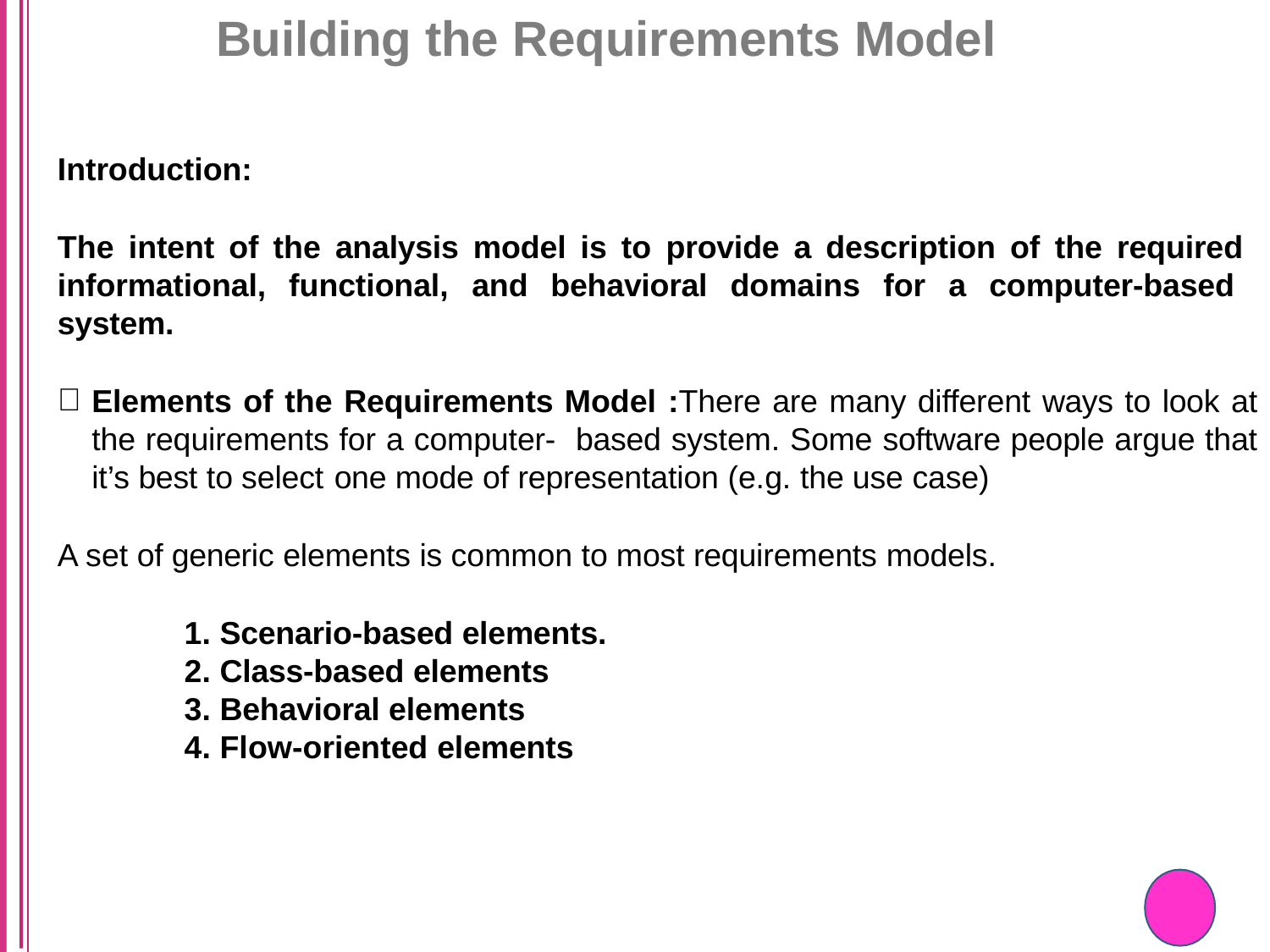

# Building the Requirements Model
Introduction:

The intent of the analysis model is to provide a description of the required  informational, functional, and behavioral domains for a computer-based  system.

Elements of the Requirements Model :There are many different ways to look at the requirements for a computer-  based system. Some software people argue that it’s best to select one mode of representation (e.g. the use case)

A set of generic elements is common to most requirements models.

Scenario-based elements.
Class-based elements
Behavioral elements
Flow-oriented elements